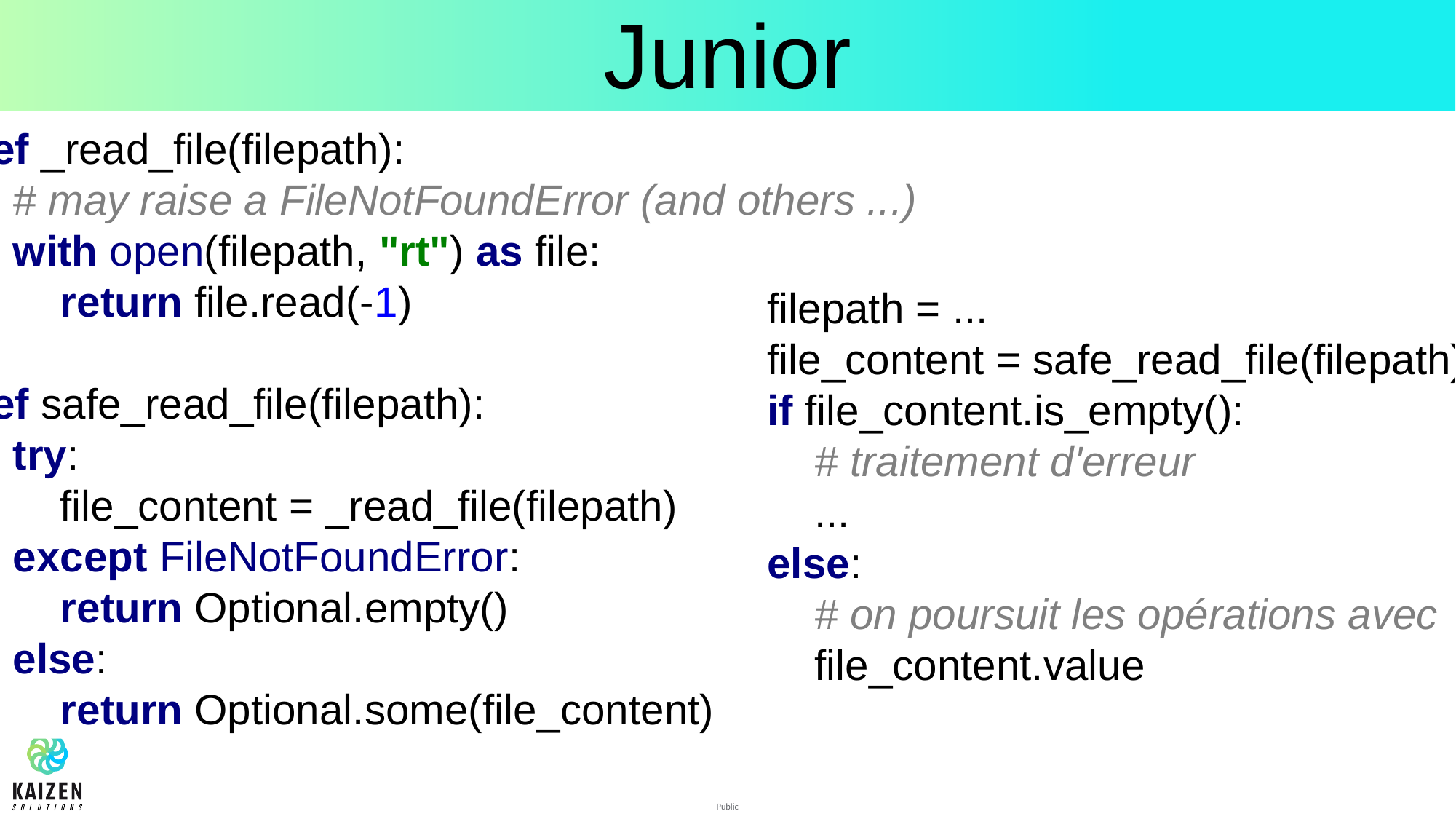

# Junior
def _read_file(filepath):
    # may raise a FileNotFoundError (and others ...)
    with open(filepath, "rt") as file:
        return file.read(-1)
def safe_read_file(filepath):
    try:
        file_content = _read_file(filepath)
    except FileNotFoundError:
        return Optional.empty()
    else:
        return Optional.some(file_content)
filepath = ...
file_content = safe_read_file(filepath)
if file_content.is_empty():
    # traitement d'erreur
    ...
else:
    # on poursuit les opérations avec
    file_content.value